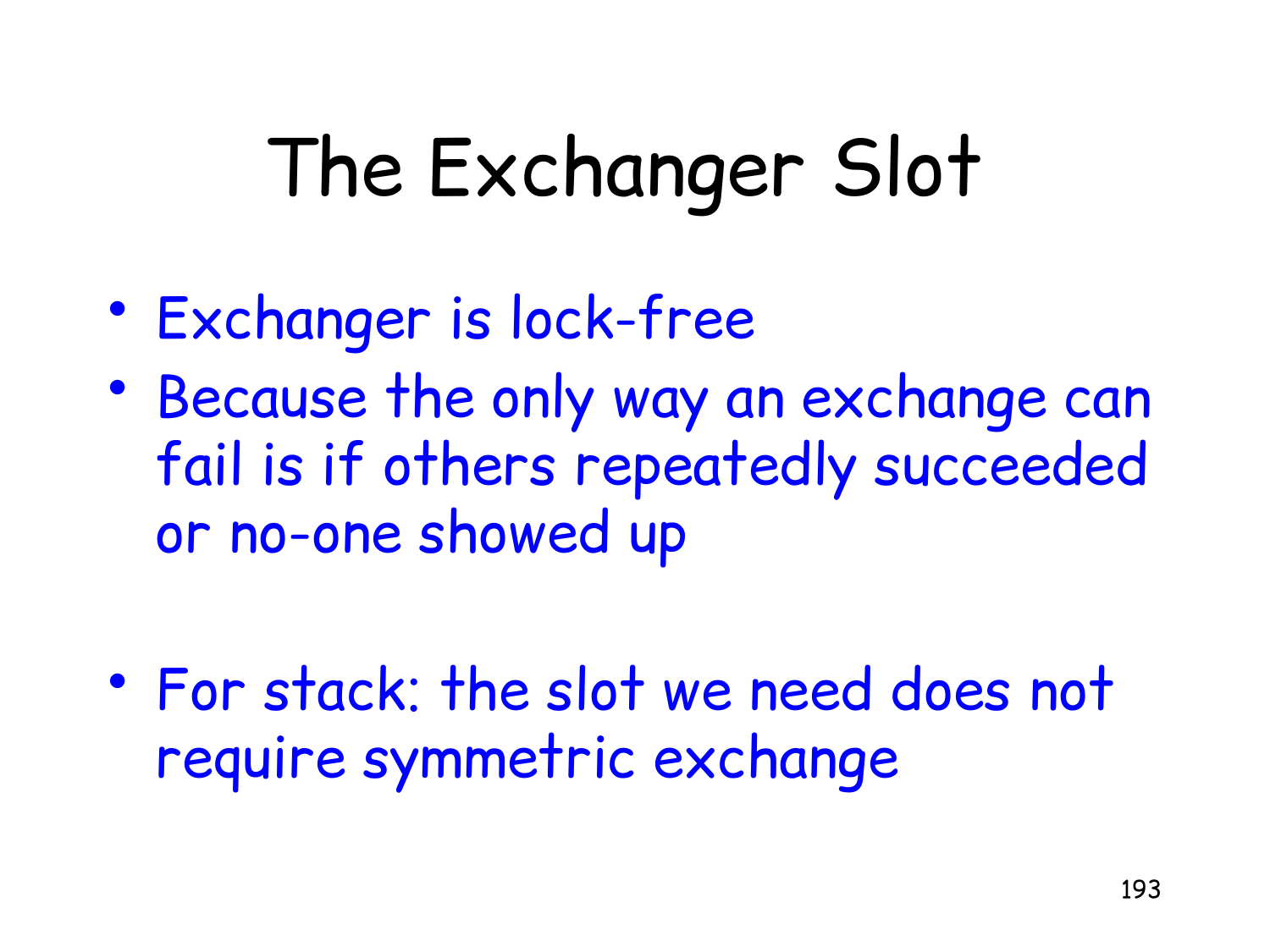

# The Exchanger Slot
Exchanger is lock-free
Because the only way an exchange can fail is if others repeatedly succeeded or no-one showed up

For stack: the slot we need does not require symmetric exchange

193